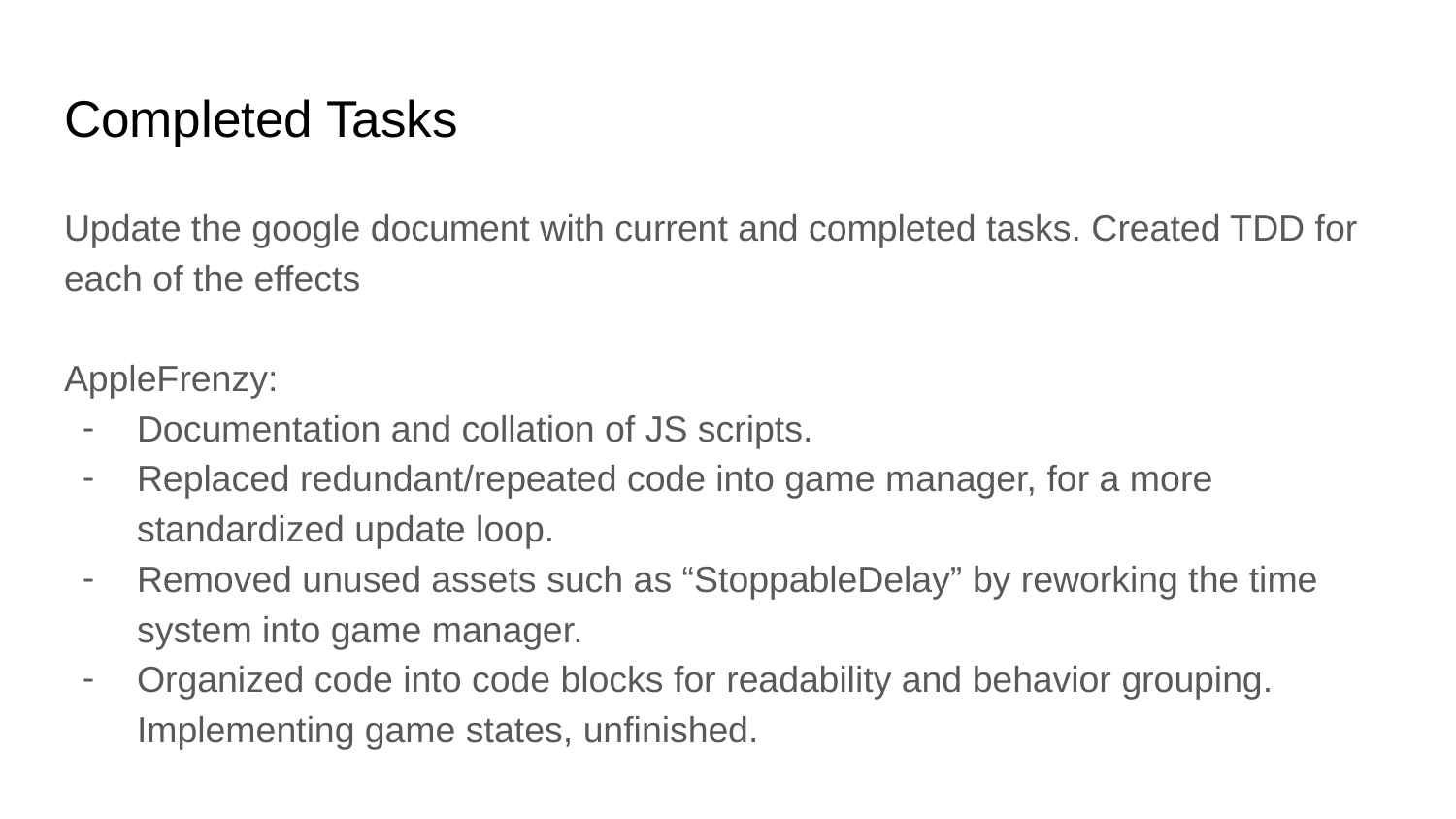

# Completed Tasks
Update the google document with current and completed tasks. Created TDD for each of the effects

AppleFrenzy:
Documentation and collation of JS scripts.
Replaced redundant/repeated code into game manager, for a more standardized update loop.
Removed unused assets such as “StoppableDelay” by reworking the time system into game manager.
Organized code into code blocks for readability and behavior grouping. Implementing game states, unfinished.